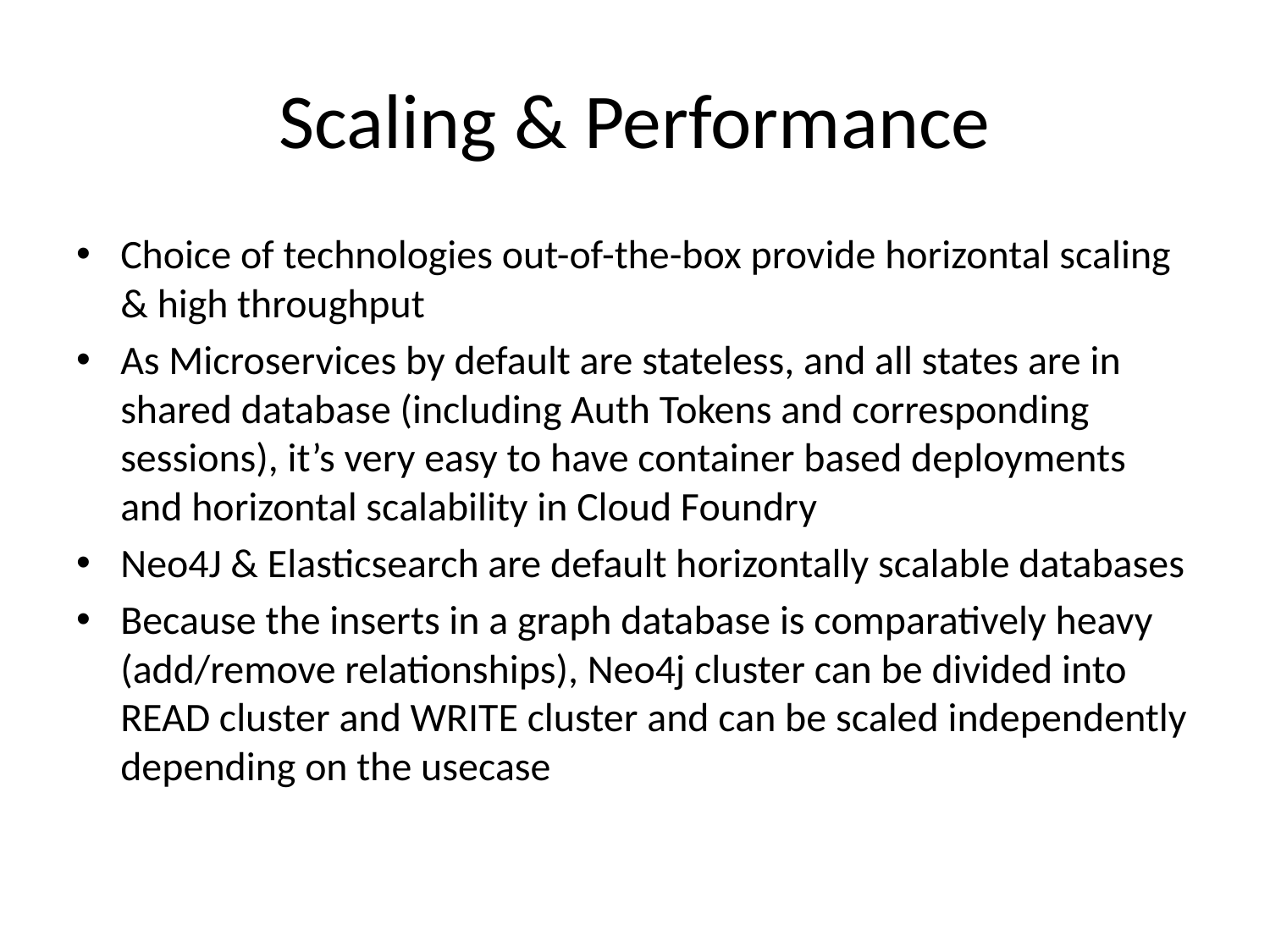

# Scaling & Performance
Choice of technologies out-of-the-box provide horizontal scaling & high throughput
As Microservices by default are stateless, and all states are in shared database (including Auth Tokens and corresponding sessions), it’s very easy to have container based deployments and horizontal scalability in Cloud Foundry
Neo4J & Elasticsearch are default horizontally scalable databases
Because the inserts in a graph database is comparatively heavy (add/remove relationships), Neo4j cluster can be divided into READ cluster and WRITE cluster and can be scaled independently depending on the usecase